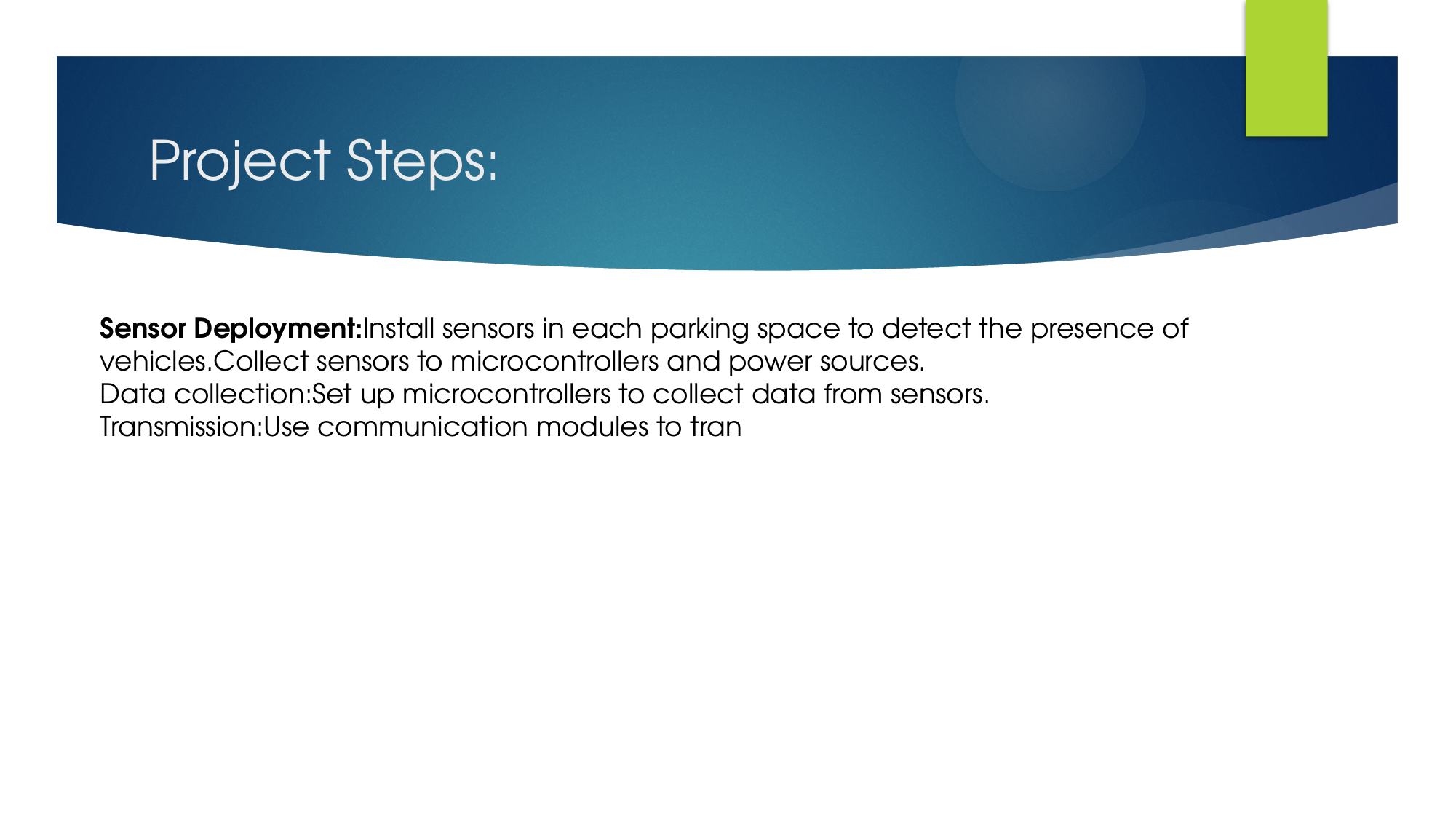

# Project Steps:
Sensor Deployment:Install sensors in each parking space to detect the presence of vehicles.Collect sensors to microcontrollers and power sources.
Data collection:Set up microcontrollers to collect data from sensors.
Transmission:Use communication modules to tran